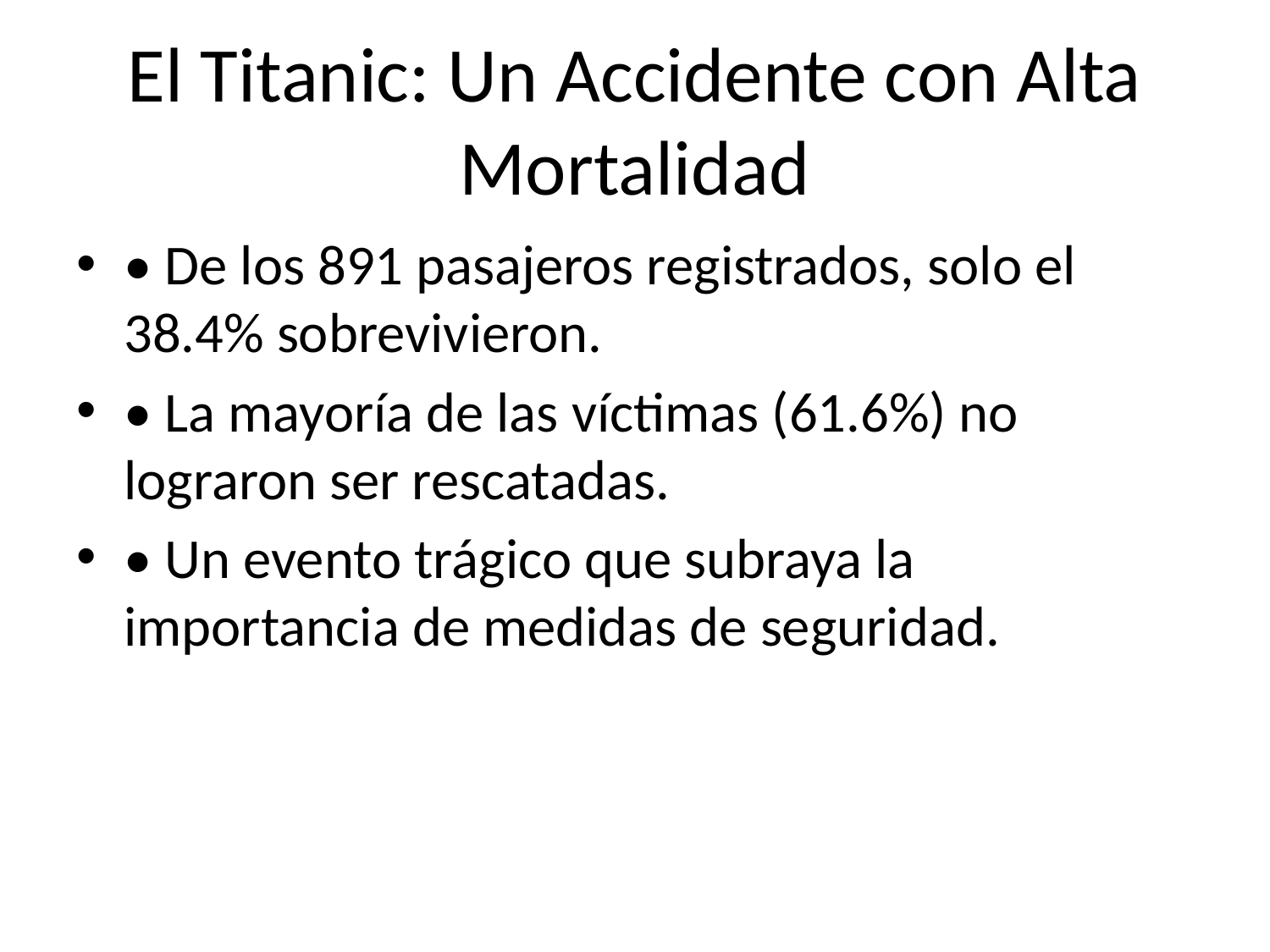

# El Titanic: Un Accidente con Alta Mortalidad
• De los 891 pasajeros registrados, solo el 38.4% sobrevivieron.
• La mayoría de las víctimas (61.6%) no lograron ser rescatadas.
• Un evento trágico que subraya la importancia de medidas de seguridad.